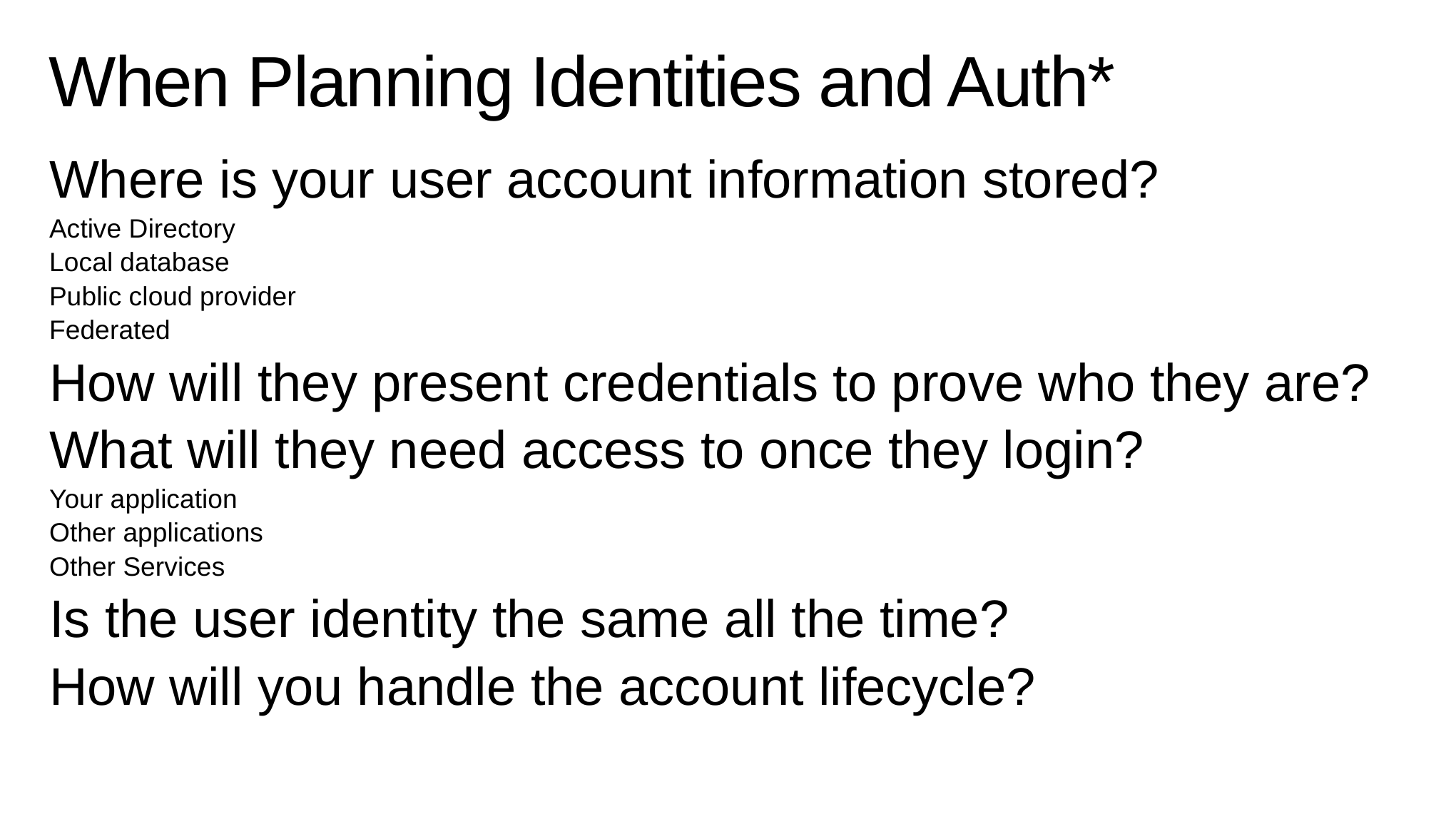

# When Planning Identities and Auth*
Where is your user account information stored?
Active Directory
Local database
Public cloud provider
Federated
How will they present credentials to prove who they are?
What will they need access to once they login?
Your application
Other applications
Other Services
Is the user identity the same all the time?
How will you handle the account lifecycle?